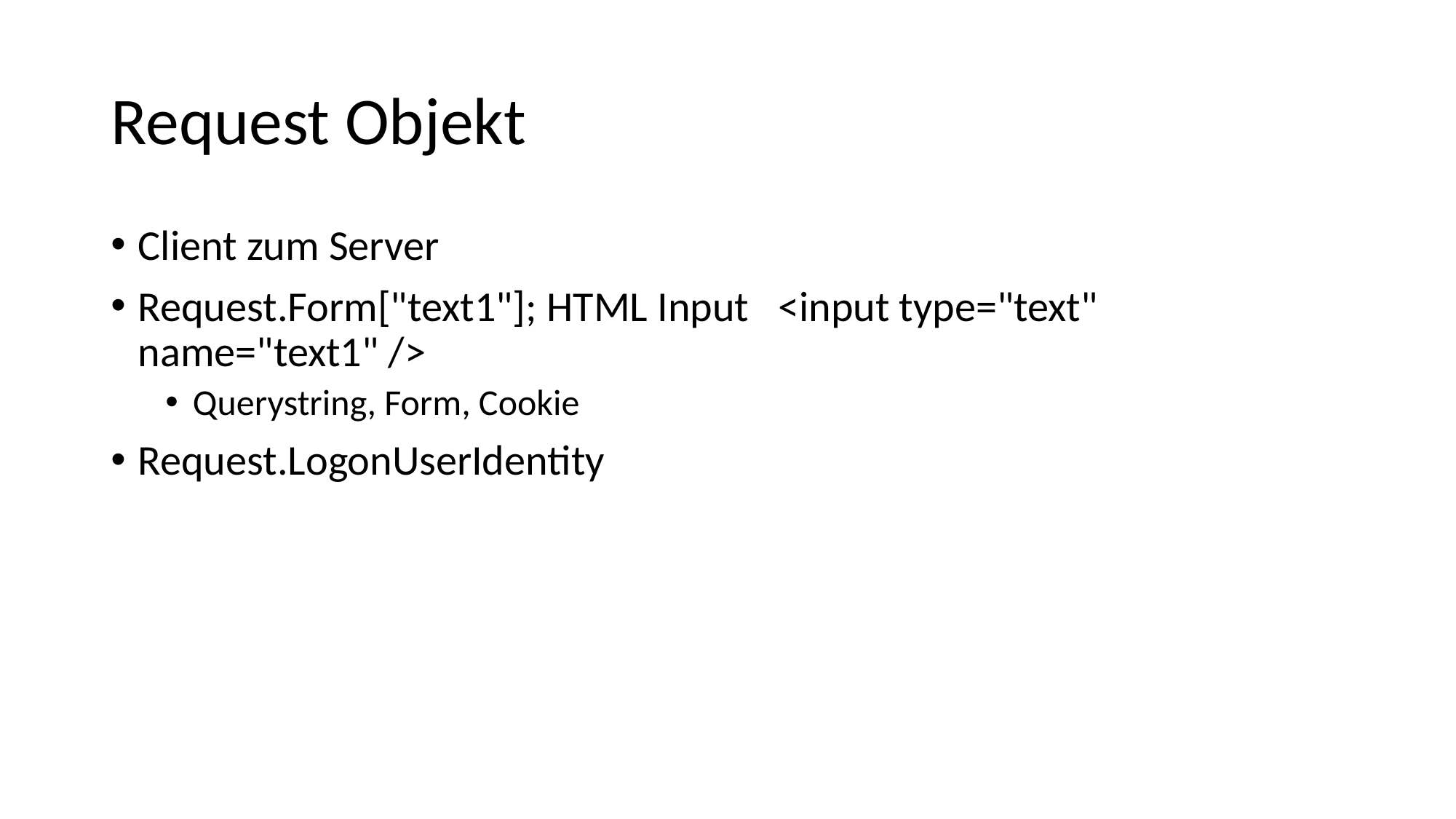

# Request Objekt
Client zum Server
Request.Form["text1"]; HTML Input   <input type="text"  name="text1" />
Querystring, Form, Cookie
Request.LogonUserIdentity